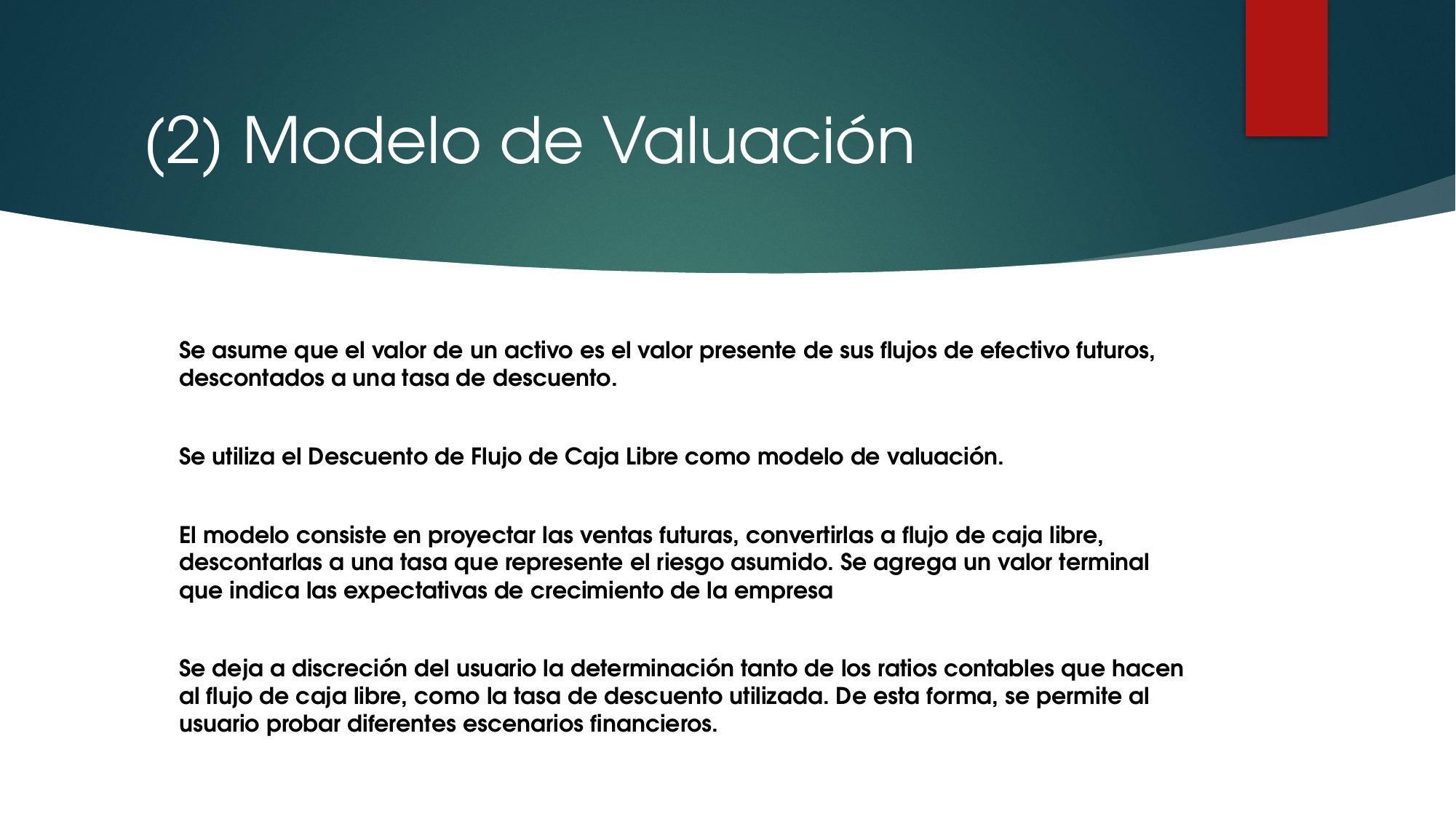

# (2) Modelo de Valuación

Se asume que el valor de un activo es el valor presente de sus flujos de efectivo futuros, descontados a una tasa de descuento.

Se utiliza el Descuento de Flujo de Caja Libre como modelo de valuación.

El modelo consiste en proyectar las ventas futuras, convertirlas a flujo de caja libre, descontarlas a una tasa que represente el riesgo asumido. Se agrega un valor terminal que indica las expectativas de crecimiento de la empresa

Se deja a discreción del usuario la determinación tanto de los ratios contables que hacen al flujo de caja libre, como la tasa de descuento utilizada. De esta forma, se permite al usuario probar diferentes escenarios financieros.